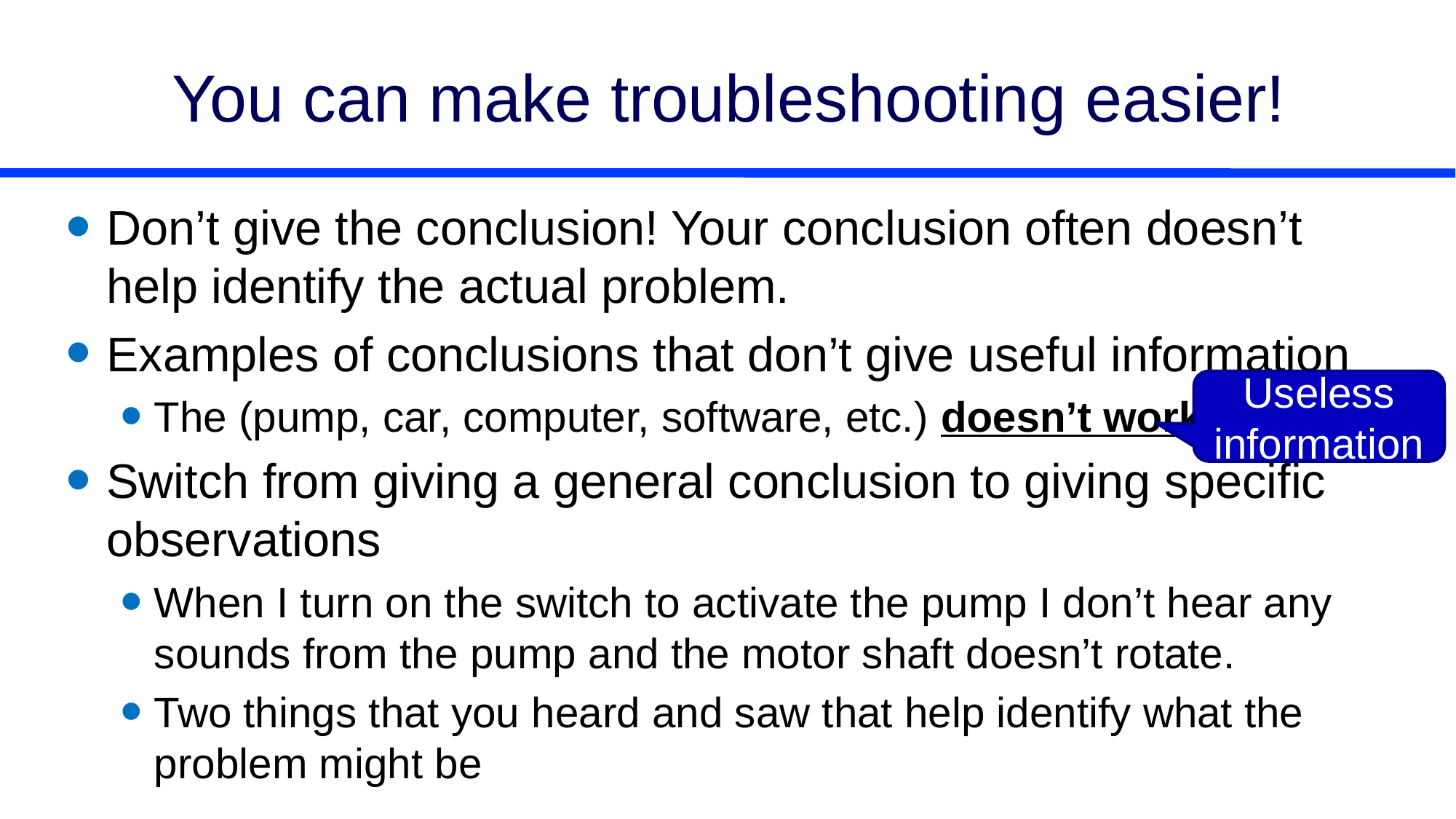

# You can make troubleshooting easier!
Don’t give the conclusion! Your conclusion often doesn’t help identify the actual problem.
Examples of conclusions that don’t give useful information
The (pump, car, computer, software, etc.) doesn’t work
Switch from giving a general conclusion to giving specific observations
When I turn on the switch to activate the pump I don’t hear any sounds from the pump and the motor shaft doesn’t rotate.
Two things that you heard and saw that help identify what the problem might be
Useless information